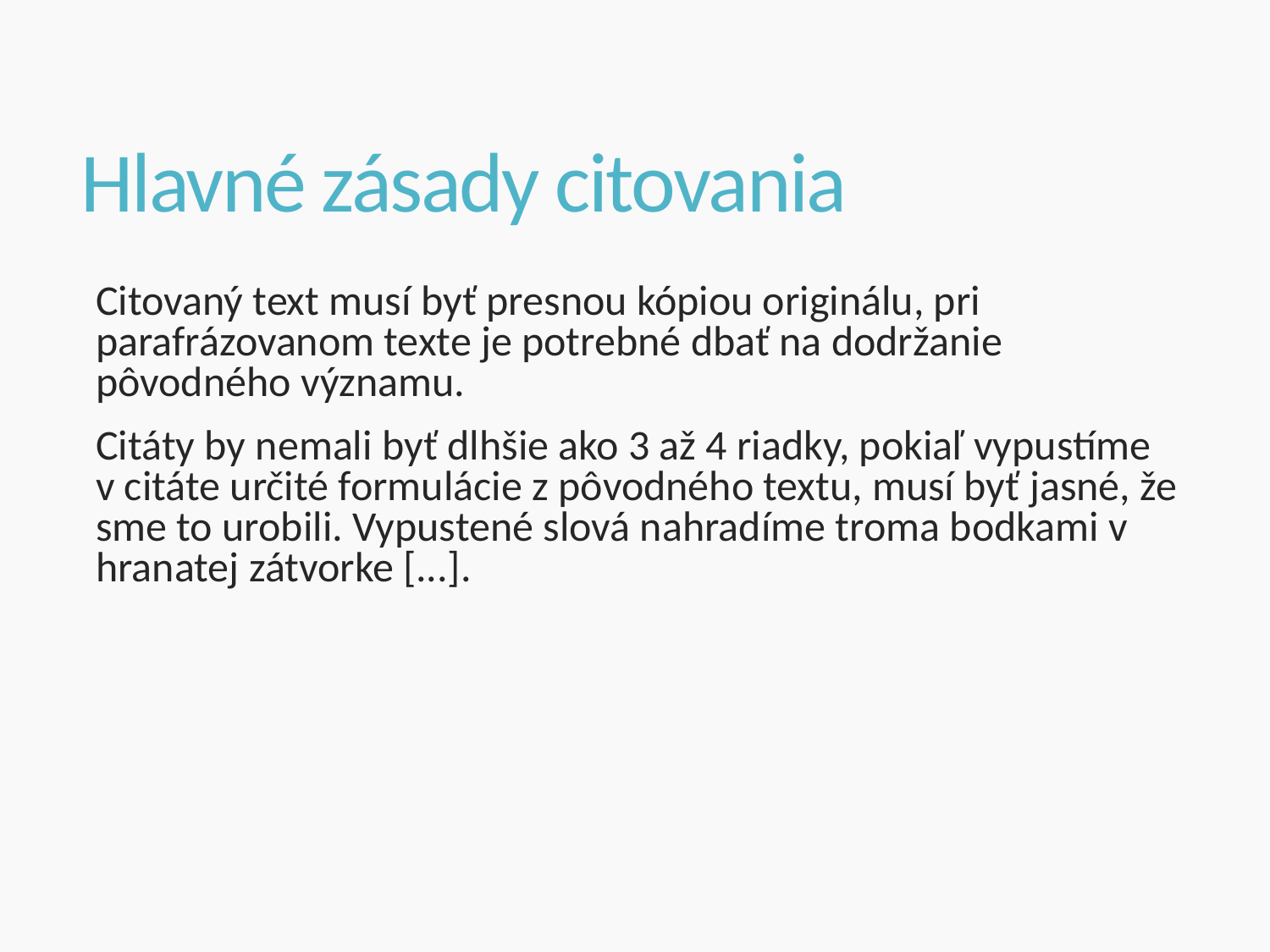

# Hlavné zásady citovania
Citovaný text musí byť presnou kópiou originálu, pri parafrázovanom texte je potrebné dbať na dodržanie pôvodného významu.
Citáty by nemali byť dlhšie ako 3 až 4 riadky, pokiaľ vypustíme v citáte určité formulácie z pôvodného textu, musí byť jasné, že sme to urobili. Vypustené slová nahradíme troma bodkami v hranatej zátvorke [...].